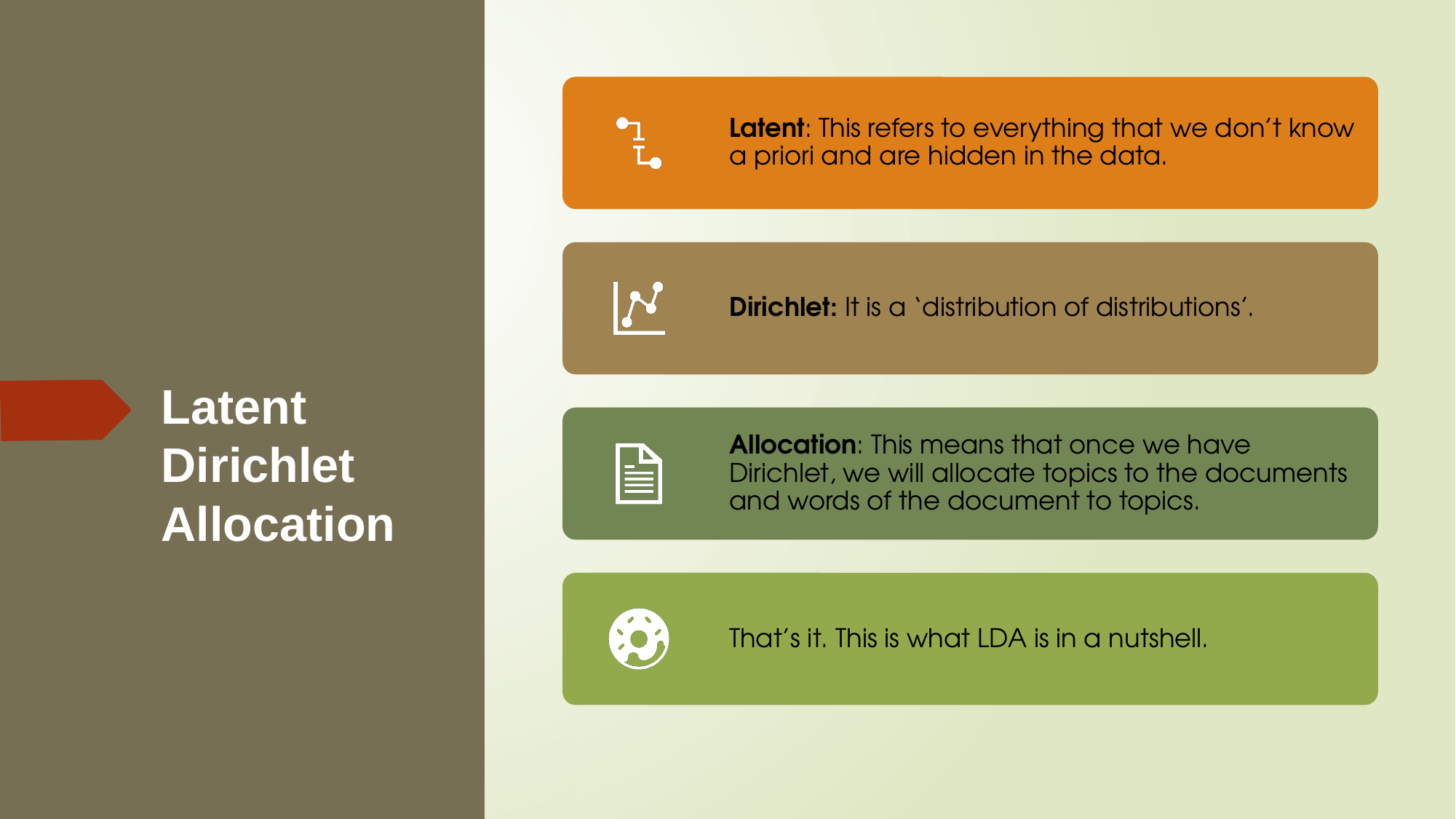

Latent: This refers to everything that we don’t know a priori and are hidden in the data.
Dirichlet: It is a ‘distribution of distributions’.
Allocation: This means that once we have Dirichlet, we will allocate topics to the documents and words of the document to topics.
That’s it. This is what LDA is in a nutshell.
# Latent Dirichlet Allocation